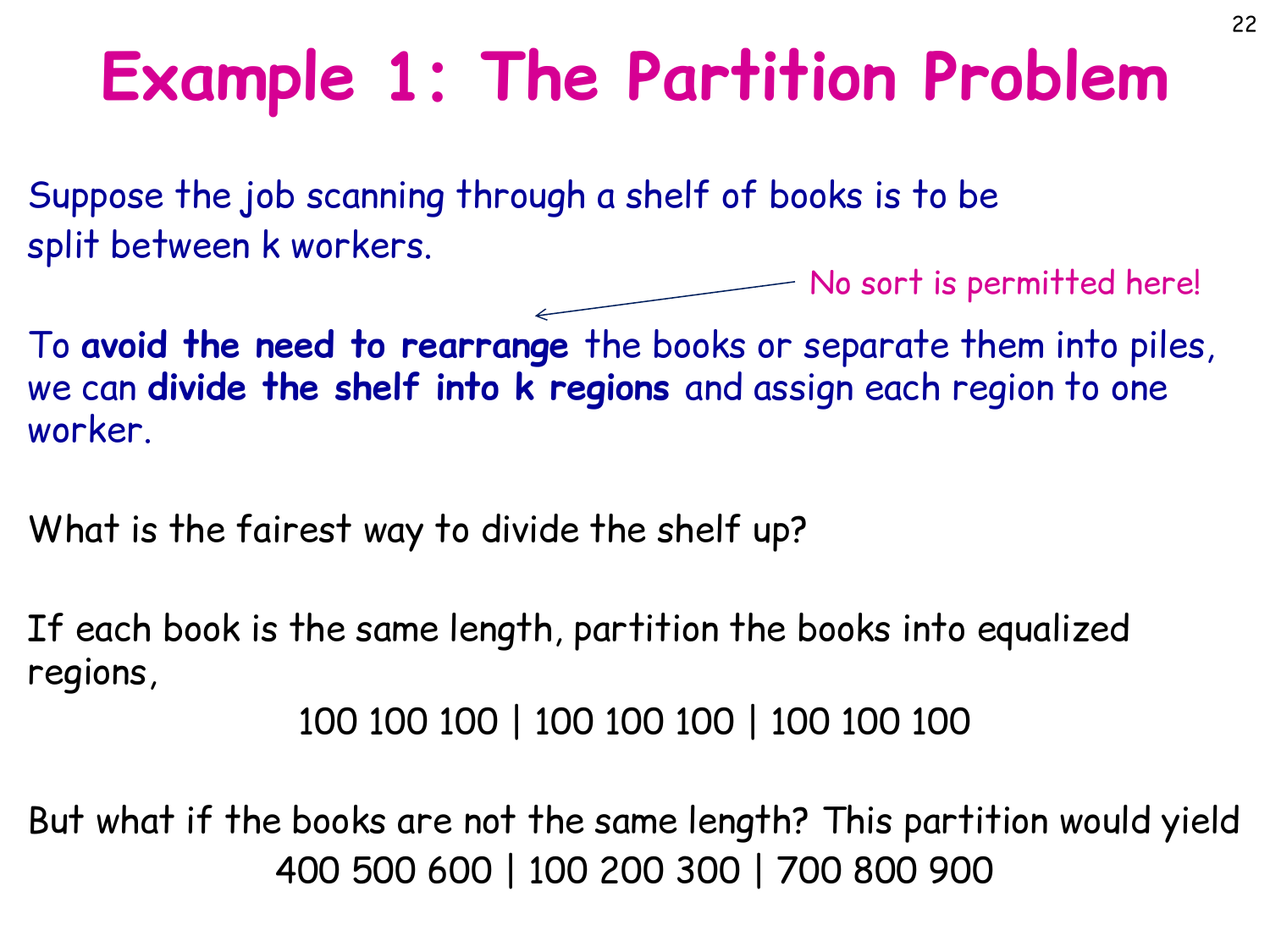

# Example 1: The Partition Problem
22
Suppose the job scanning through a shelf of books is to be
split between k workers.

To avoid the need to rearrange the books or separate them into piles, we can divide the shelf into k regions and assign each region to one worker.

What is the fairest way to divide the shelf up?

If each book is the same length, partition the books into equalized regions,
100 100 100 | 100 100 100 | 100 100 100

But what if the books are not the same length? This partition would yield
400 500 600 | 100 200 300 | 700 800 900
No sort is permitted here!